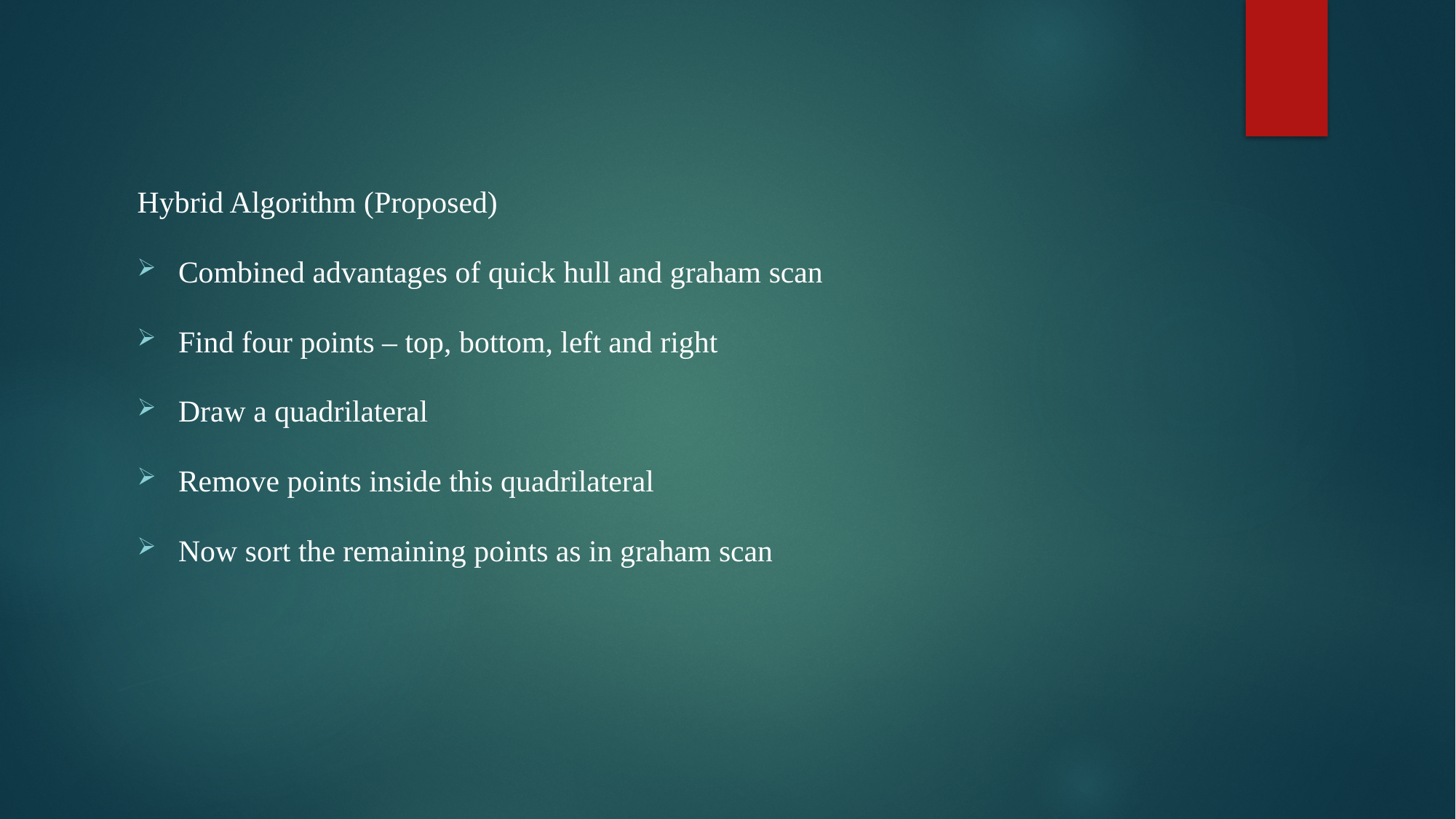

Hybrid Algorithm (Proposed)
Combined advantages of quick hull and graham scan
Find four points – top, bottom, left and right
Draw a quadrilateral
Remove points inside this quadrilateral
Now sort the remaining points as in graham scan